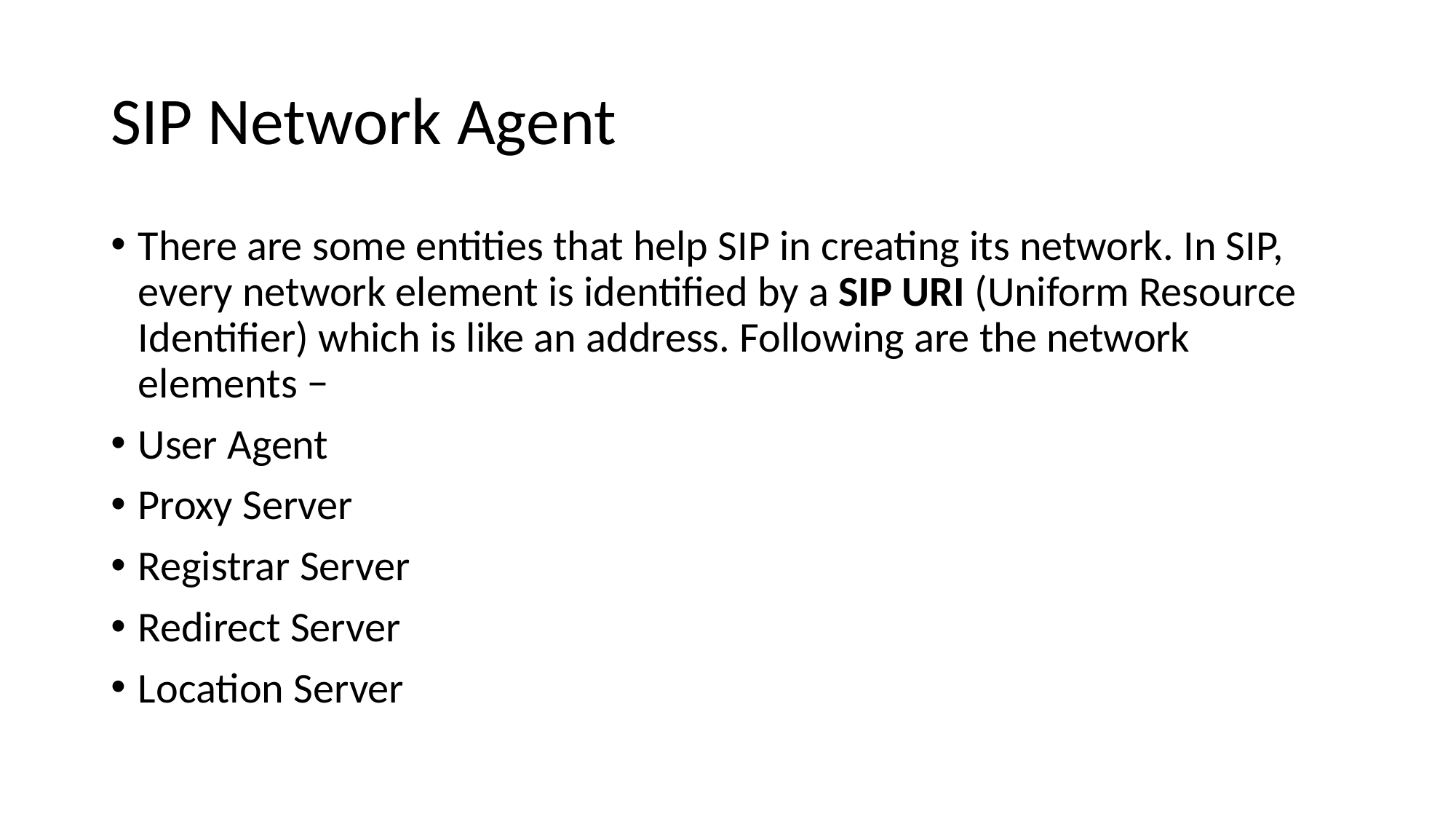

# SIP Network Agent
There are some entities that help SIP in creating its network. In SIP, every network element is identified by a SIP URI (Uniform Resource Identifier) which is like an address. Following are the network elements −
User Agent
Proxy Server
Registrar Server
Redirect Server
Location Server